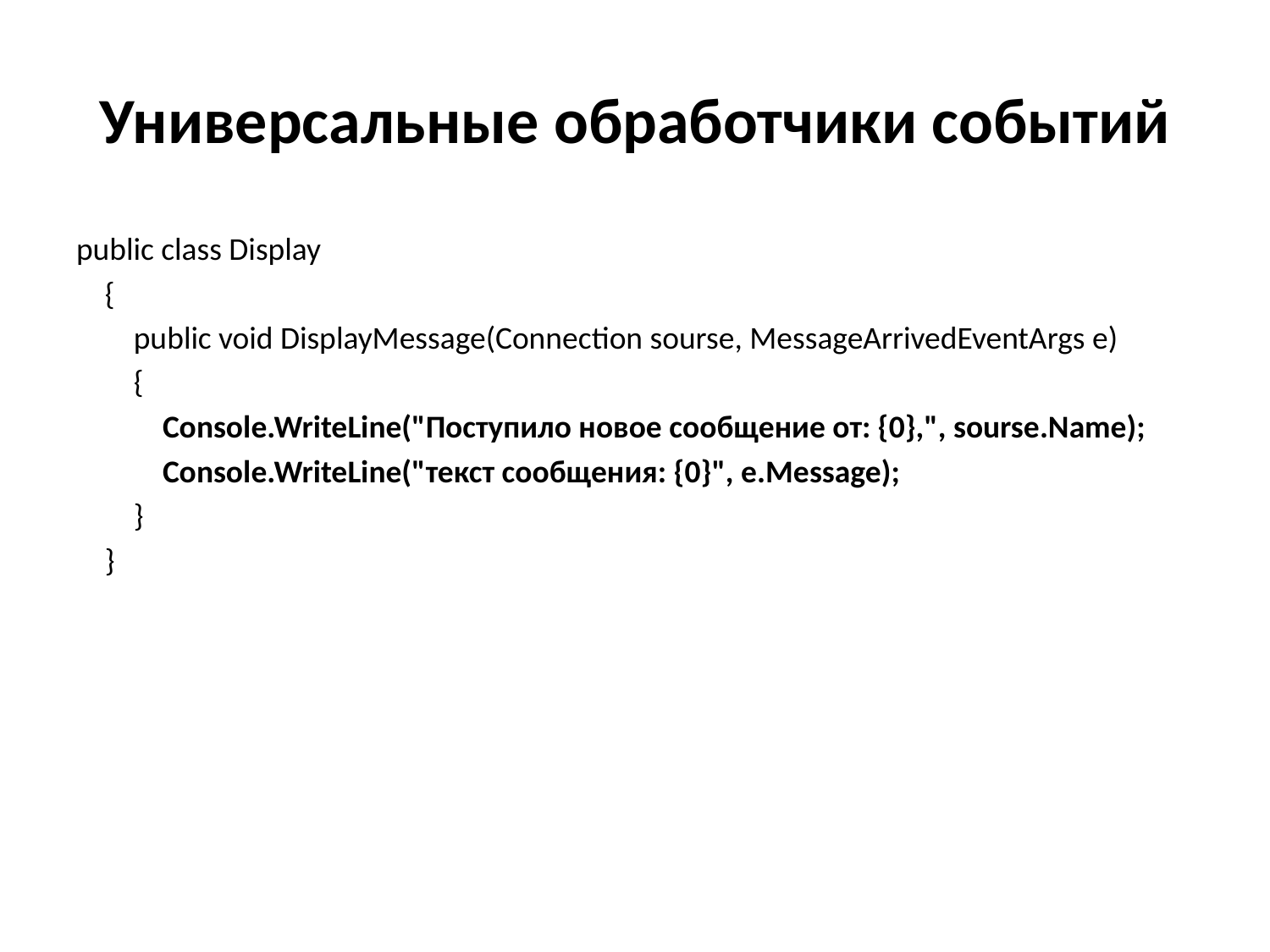

# Универсальные обработчики событий
public class Display
    {
        public void DisplayMessage(Connection sourse, MessageArrivedEventArgs e)
        {
            Console.WriteLine("Поступило новое сообщение от: {0},", sourse.Name);
            Console.WriteLine("текст сообщения: {0}", e.Message);
        }
    }